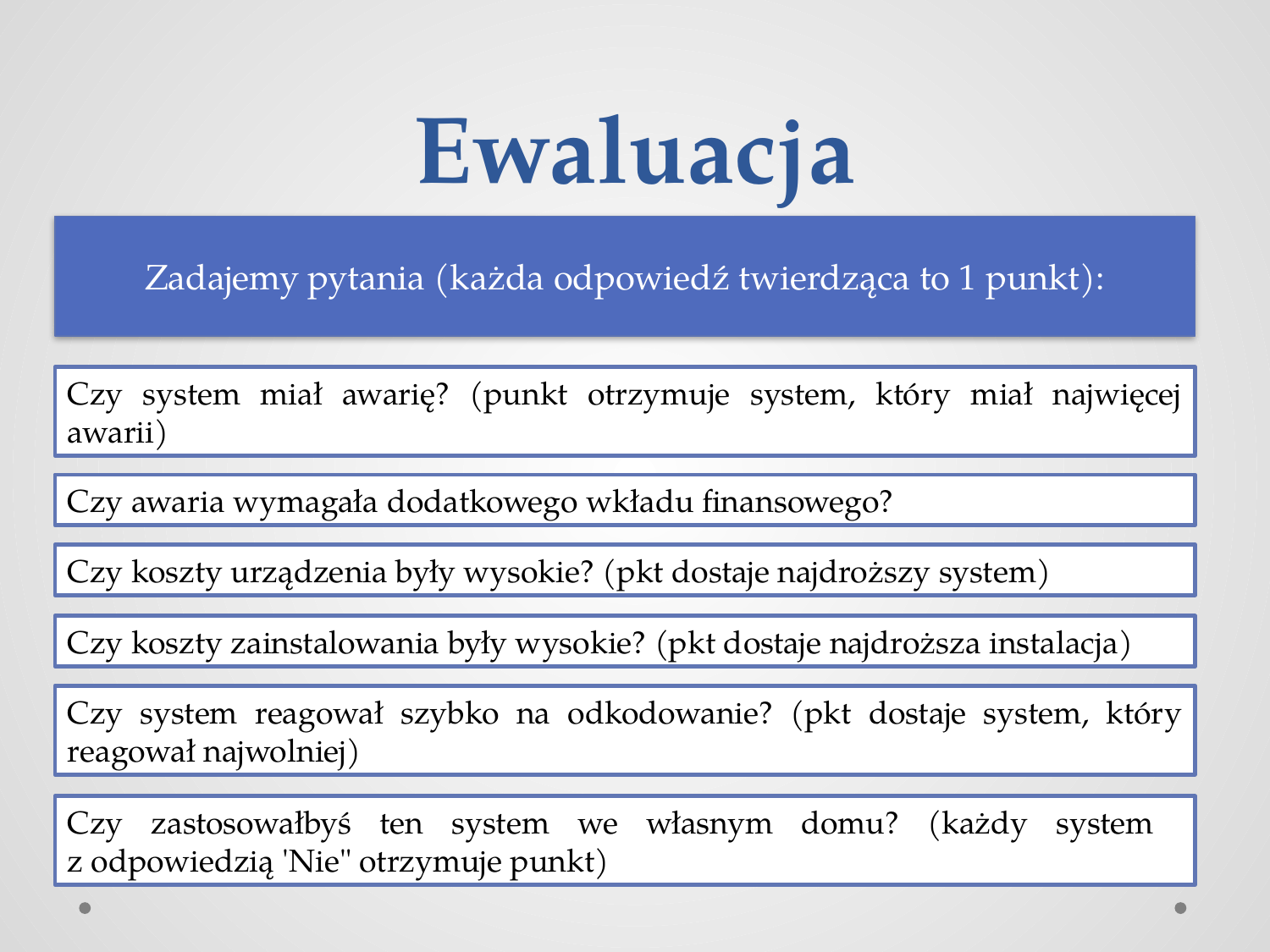

# Ewaluacja
Zadajemy pytania (każda odpowiedź twierdząca to 1 punkt):
Czy system miał awarię? (punkt otrzymuje system, który miał najwięcej awarii)
Czy awaria wymagała dodatkowego wkładu finansowego?
Czy koszty urządzenia były wysokie? (pkt dostaje najdroższy system)
Czy koszty zainstalowania były wysokie? (pkt dostaje najdroższa instalacja)
Czy system reagował szybko na odkodowanie? (pkt dostaje system, który reagował najwolniej)
Czy zastosowałbyś ten system we własnym domu? (każdy system
z odpowiedzią 'Nie" otrzymuje punkt)